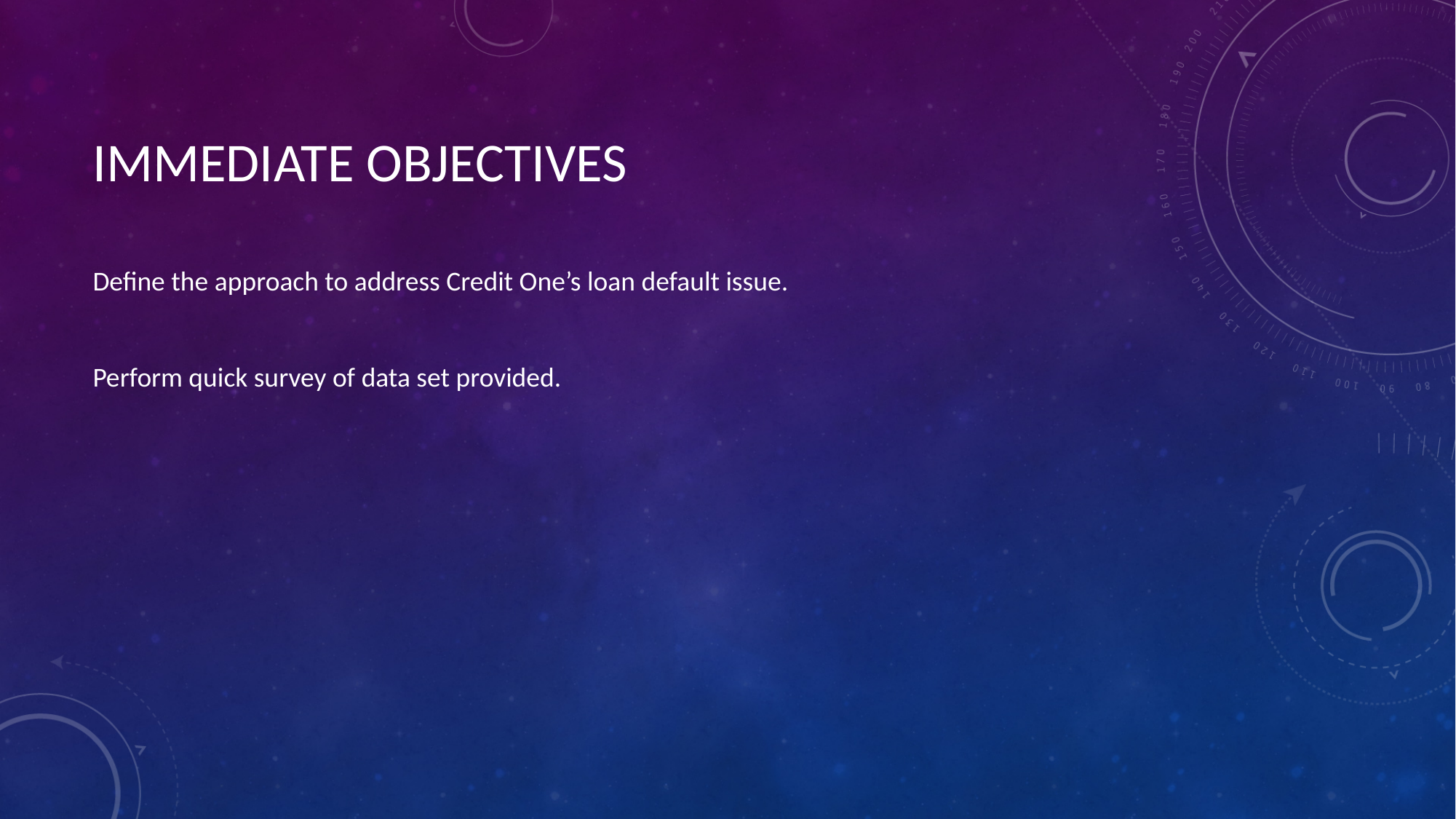

# immediate Objectives
Define the approach to address Credit One’s loan default issue.

Perform quick survey of data set provided.